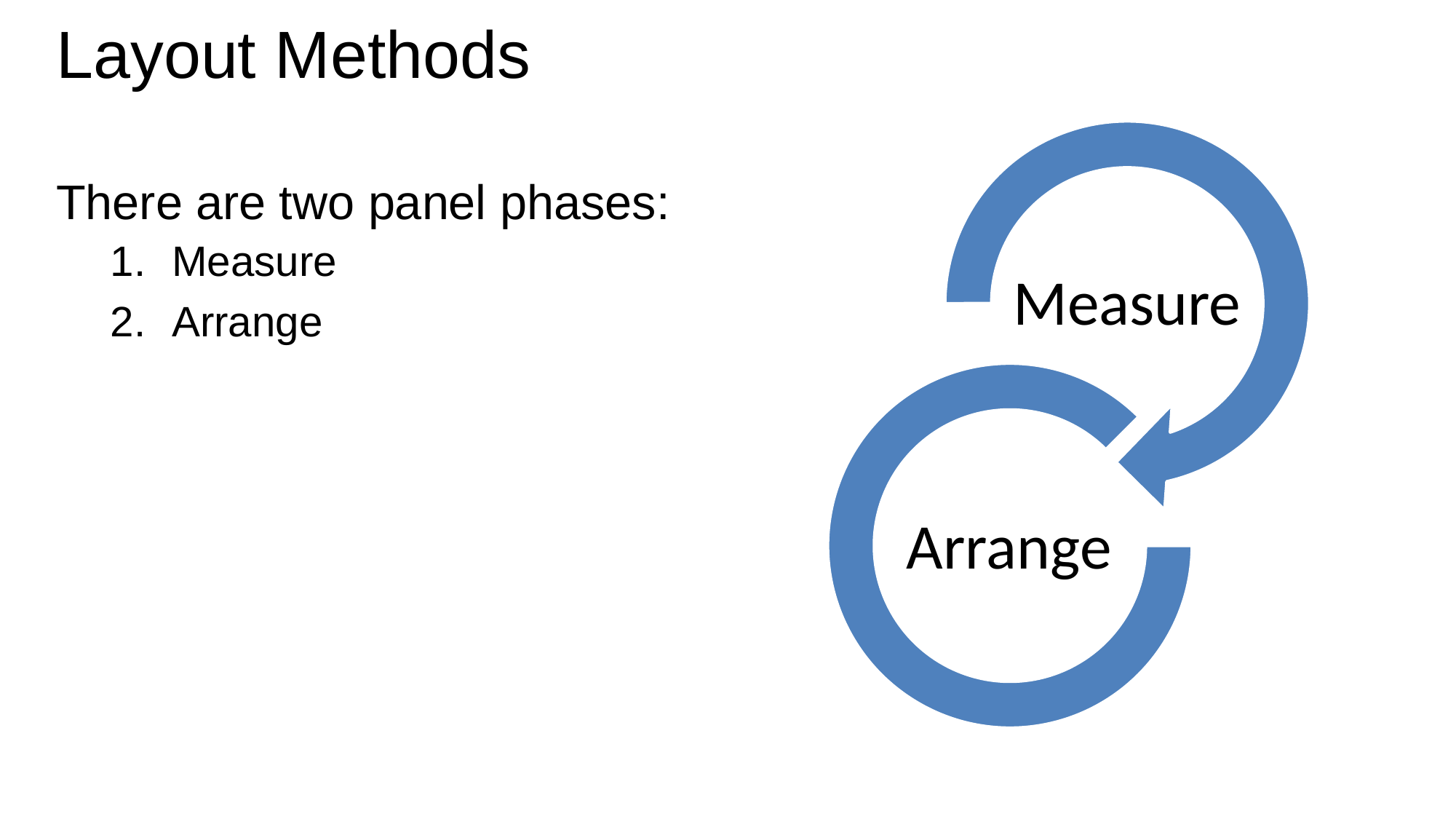

# Layout Methods
Measure
Arrange
There are two panel phases:
Measure
Arrange